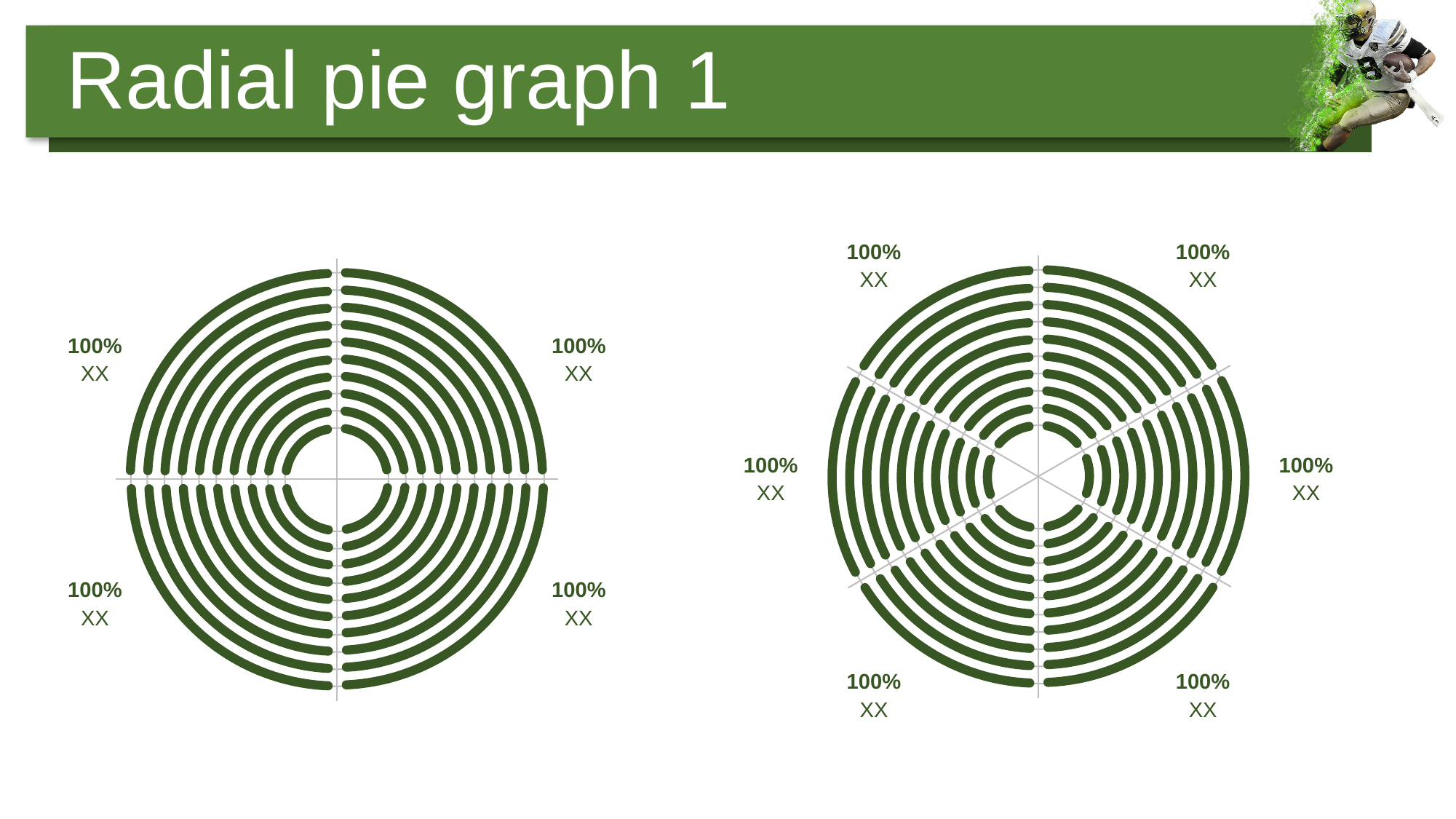

Radial pie graph 1
100%
XX
100%
XX
100%
XX
100%
XX
100%
XX
100%
XX

100%
XX
100%
XX
100%
XX
100%
XX